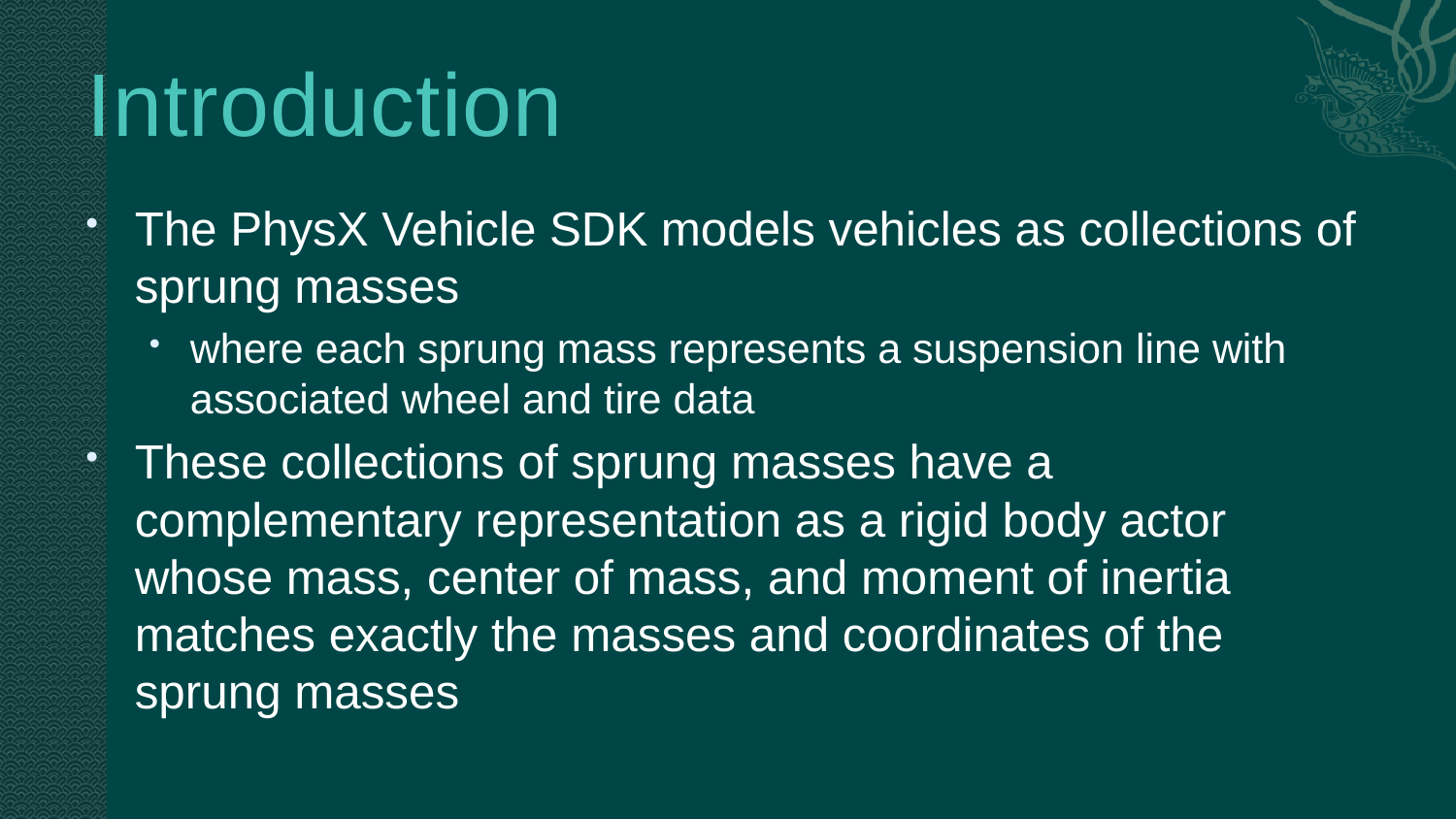

# Introduction
The PhysX Vehicle SDK models vehicles as collections of sprung masses
where each sprung mass represents a suspension line with associated wheel and tire data
These collections of sprung masses have a complementary representation as a rigid body actor whose mass, center of mass, and moment of inertia matches exactly the masses and coordinates of the sprung masses